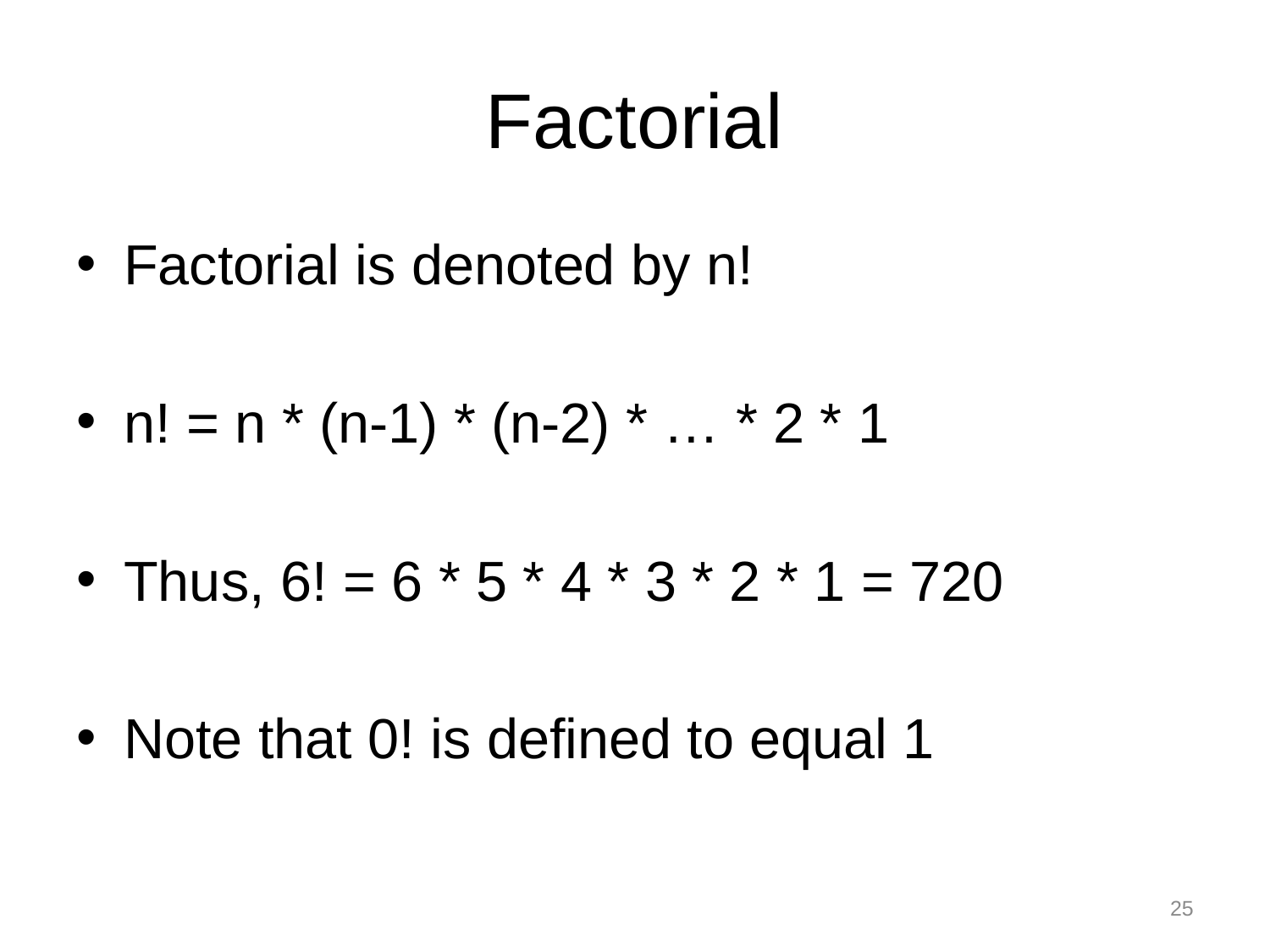

# Factorial
Factorial is denoted by n!

n! = n * (n-1) * (n-2) * … * 2 * 1

Thus, 6! = 6 * 5 * 4 * 3 * 2 * 1 = 720

Note that 0! is defined to equal 1
25